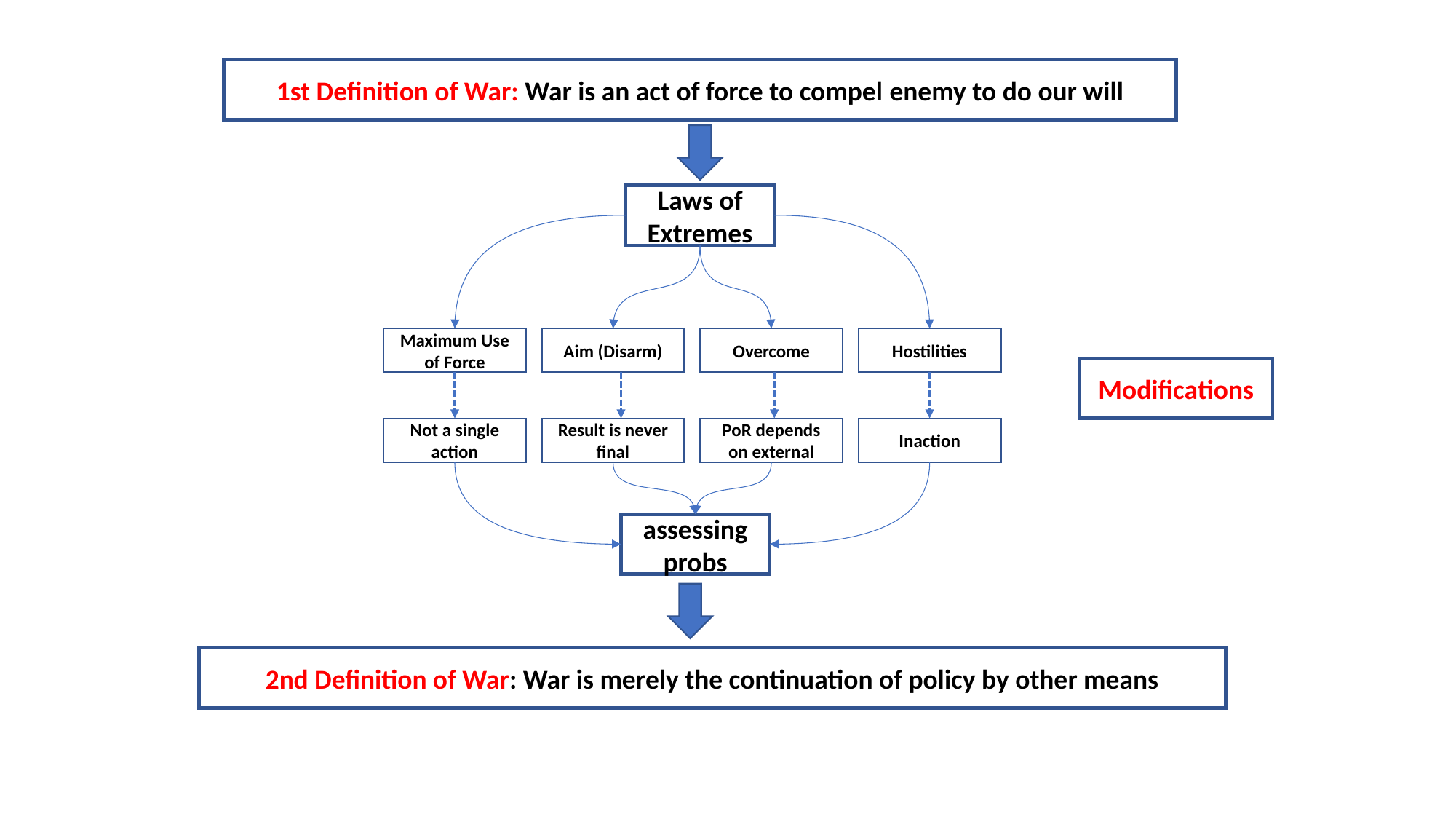

1st Definition of War: War is an act of force to compel enemy to do our will

Laws of Extremes
Maximum Use of Force
Aim (Disarm)
Overcome
Hostilities
Modifications
Not a single action
Result is never final
PoR depends on external
Inaction
assessing probs

2nd Definition of War: War is merely the continuation of policy by other means
War is War is merely the continuation of policy by other means